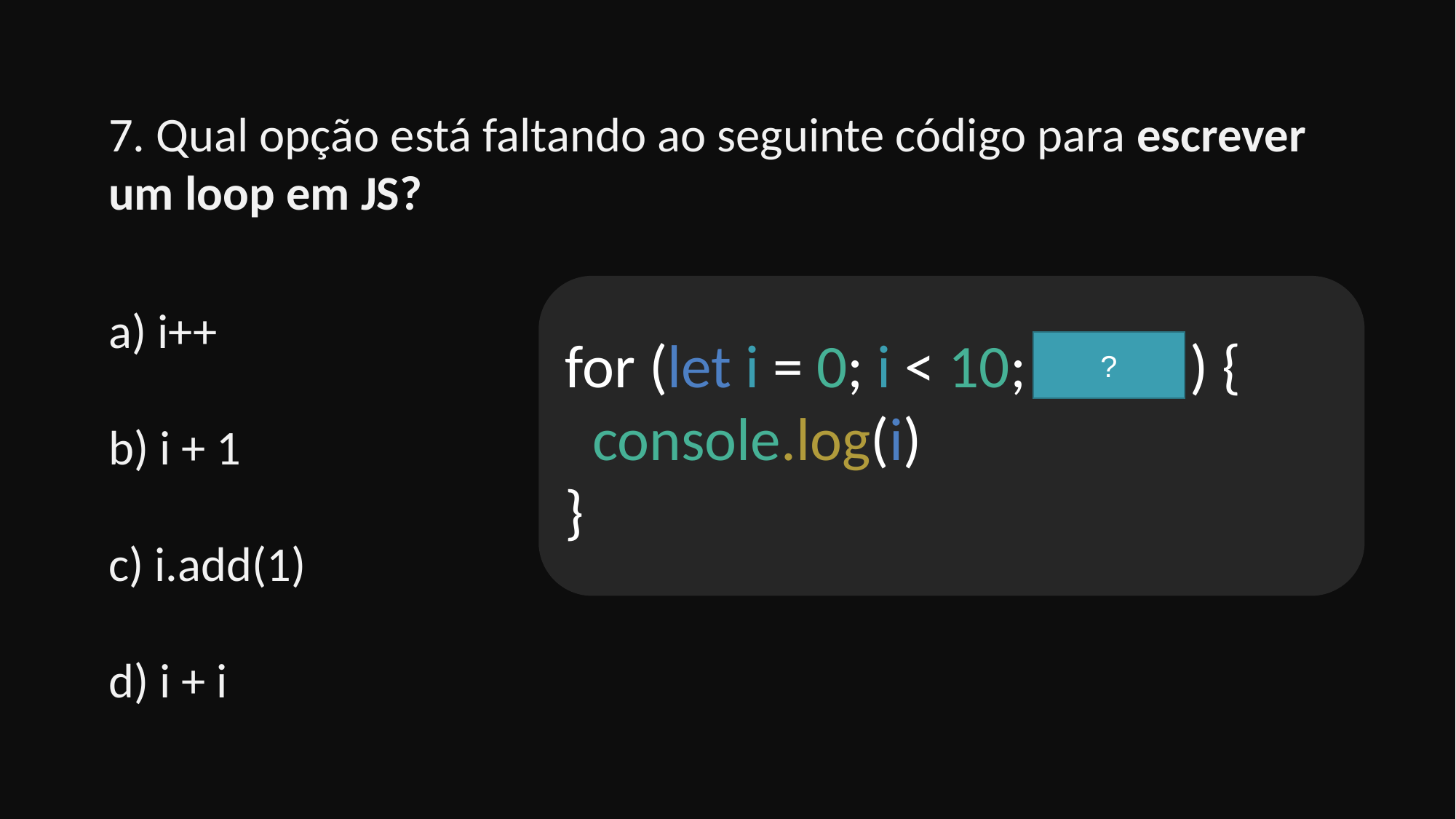

7. Qual opção está faltando ao seguinte código para escrever um loop em JS?
for (let i = 0; i < 10;            ) {
  console.log(i)
}
a) i++

b) i + 1

c) i.add(1)

d) i + i
?